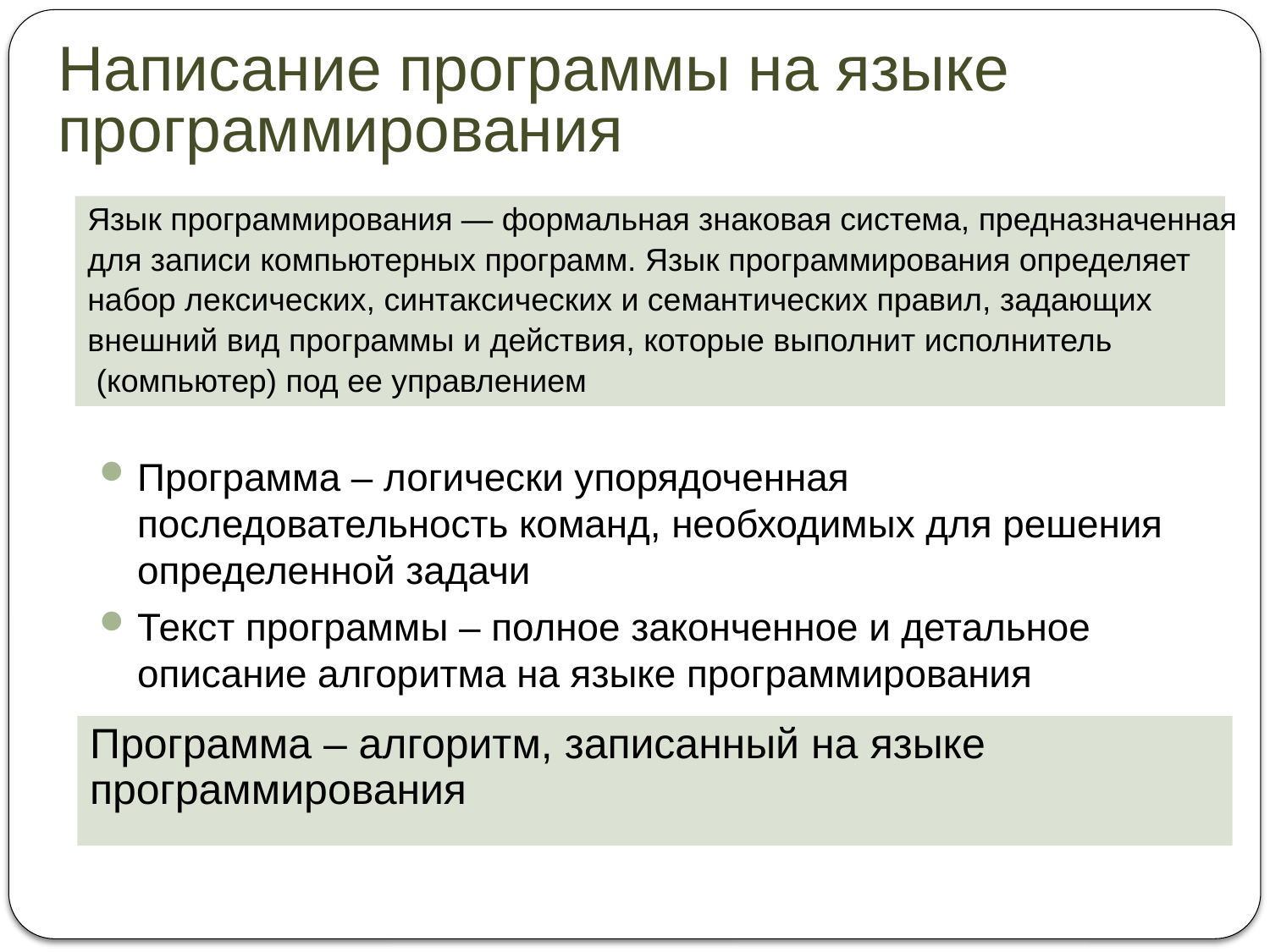

# Написание программы на языке программирования
Язык программирования — формальная знаковая система, предназначенная
для записи компьютерных программ. Язык программирования определяет
набор лексических, синтаксических и семантических правил, задающих
внешний вид программы и действия, которые выполнит исполнитель
 (компьютер) под ее управлением
Программа – логически упорядоченная последовательность команд, необходимых для решения определенной задачи
Текст программы – полное законченное и детальное описание алгоритма на языке программирования
Программа – алгоритм, записанный на языке программирования